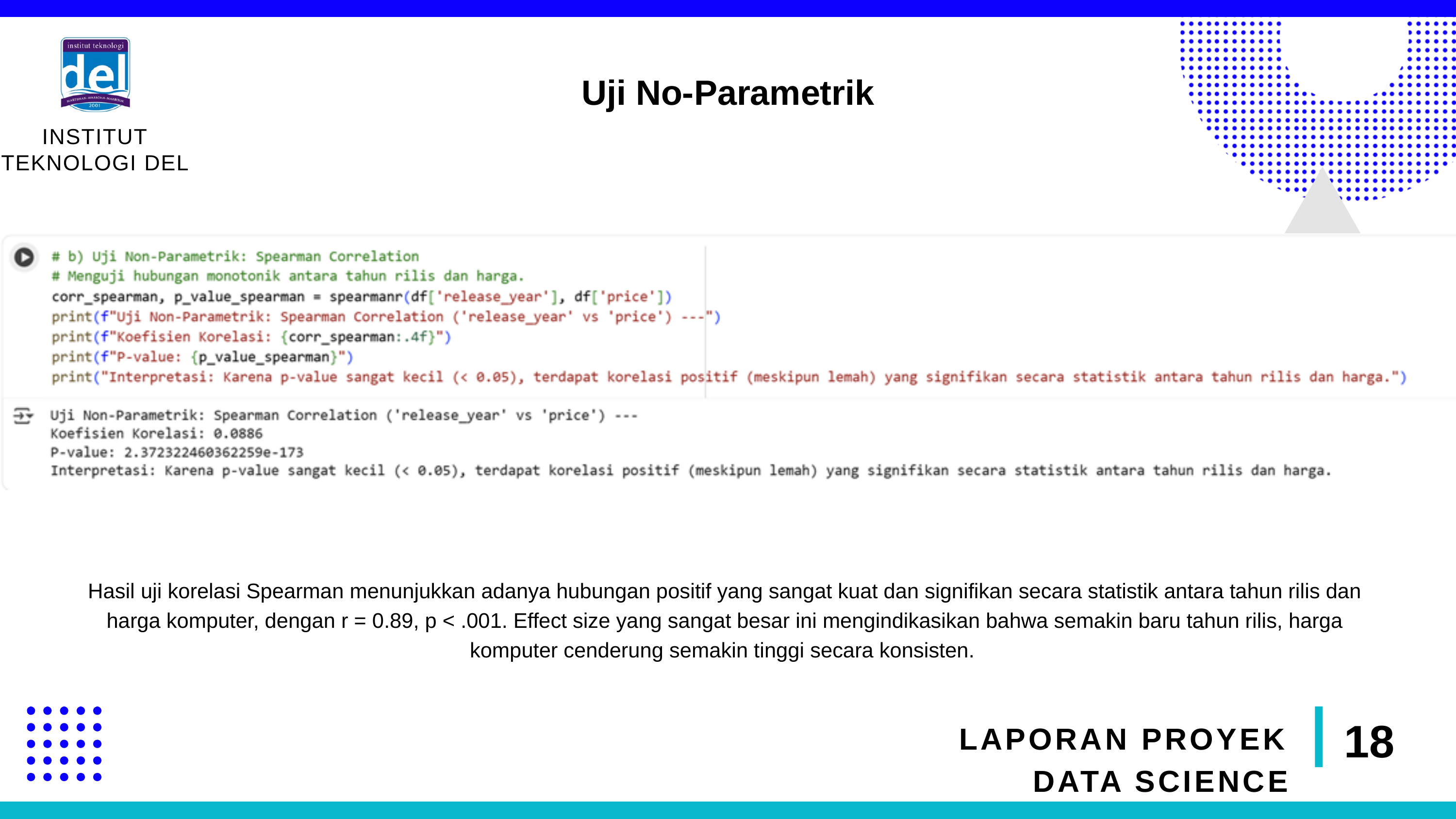

INSTITUT TEKNOLOGI DEL
Uji No-Parametrik

Hasil uji korelasi Spearman menunjukkan adanya hubungan positif yang sangat kuat dan signifikan secara statistik antara tahun rilis dan harga komputer, dengan r = 0.89, p < .001. Effect size yang sangat besar ini mengindikasikan bahwa semakin baru tahun rilis, harga komputer cenderung semakin tinggi secara konsisten.
18

LAPORAN PROYEK DATA SCIENCE